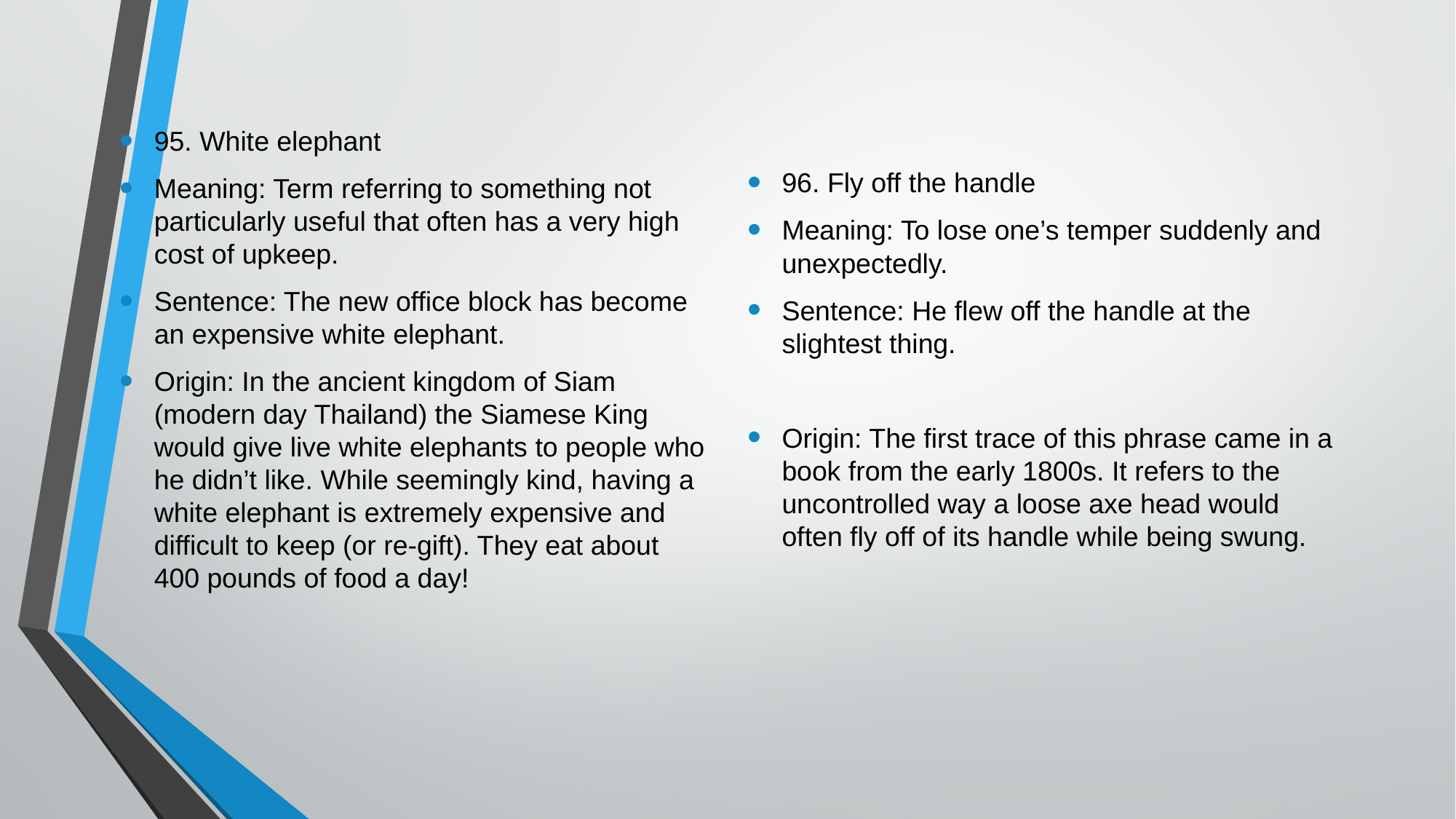

96. Fly off the handle
Meaning: To lose one’s temper suddenly and unexpectedly.
Sentence: He flew off the handle at the slightest thing.

Origin: The first trace of this phrase came in a book from the early 1800s. It refers to the uncontrolled way a loose axe head would often fly off of its handle while being swung.

95. White elephant
Meaning: Term referring to something not particularly useful that often has a very high cost of upkeep.
Sentence: The new office block has become an expensive white elephant.
Origin: In the ancient kingdom of Siam (modern day Thailand) the Siamese King would give live white elephants to people who he didn’t like. While seemingly kind, having a white elephant is extremely expensive and difficult to keep (or re-gift). They eat about 400 pounds of food a day!

#